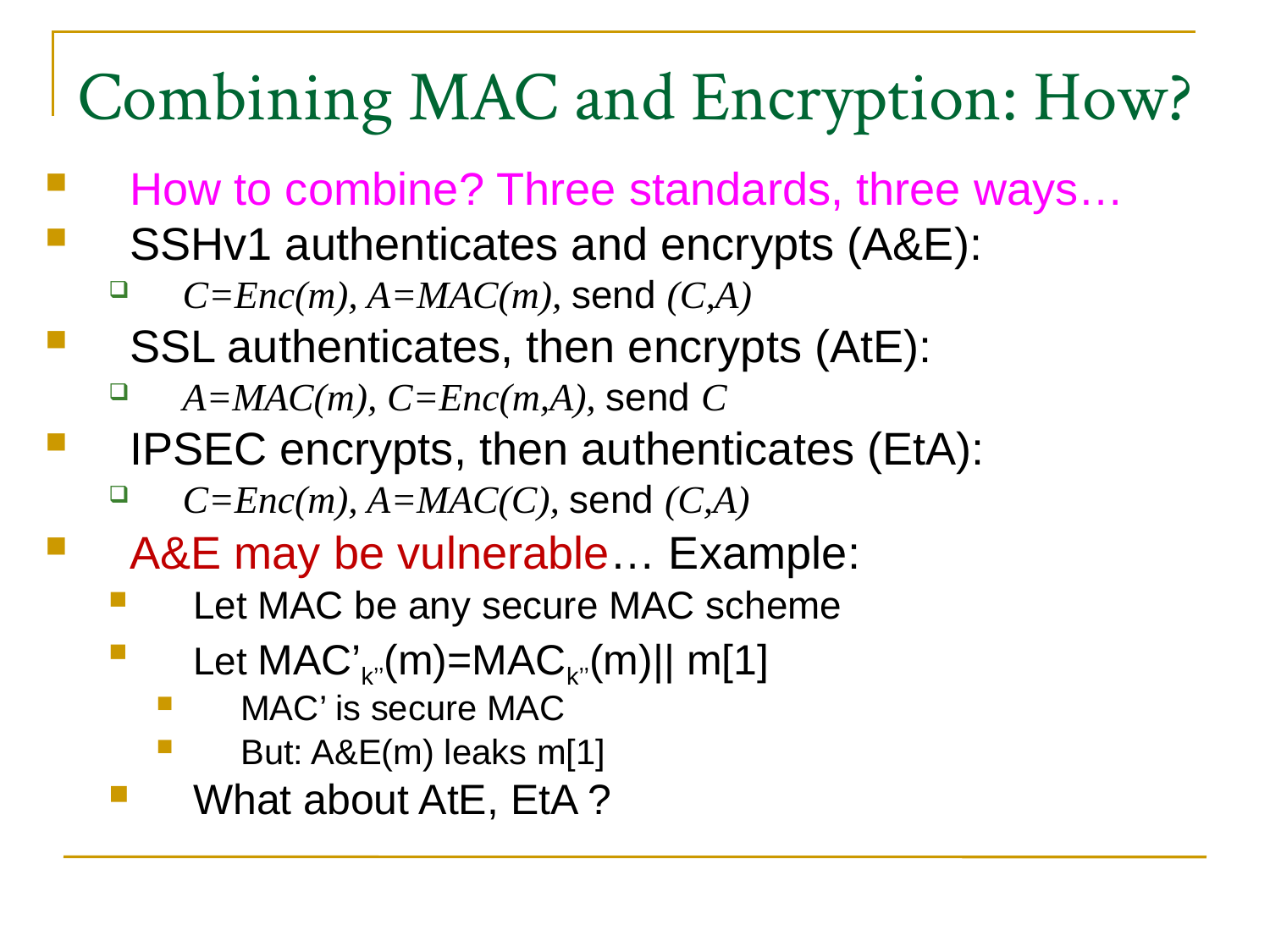

Combining MAC and Encryption: How?
How to combine? Three standards, three ways…
SSHv1 authenticates and encrypts (A&E):
C=Enc(m), A=MAC(m), send (C,A)
SSL authenticates, then encrypts (AtE):
A=MAC(m), C=Enc(m,A), send C
IPSEC encrypts, then authenticates (EtA):
C=Enc(m), A=MAC(C), send (C,A)
A&E may be vulnerable… Example:
Let MAC be any secure MAC scheme
Let MAC’k’’(m)=MACk’’(m)|| m[1]
MAC’ is secure MAC
But: A&E(m) leaks m[1]
What about AtE, EtA ?